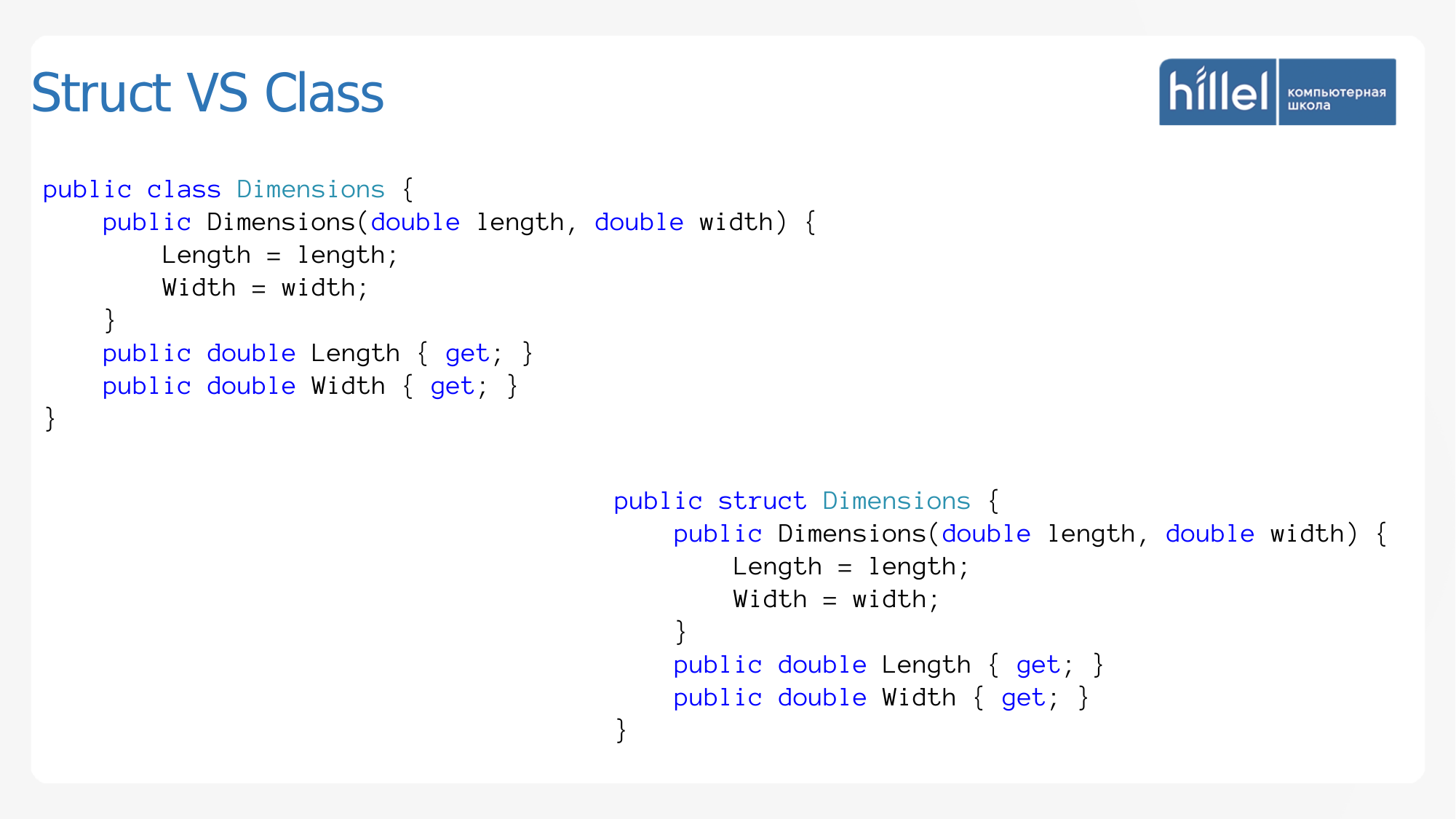

Struct VS Class
public class Dimensions {
    public Dimensions(double length, double width) {
        Length = length;
        Width = width;
    }
    public double Length { get; }
    public double Width { get; }
}
public struct Dimensions {
    public Dimensions(double length, double width) {
        Length = length;
        Width = width;
    }
    public double Length { get; }
    public double Width { get; }
}